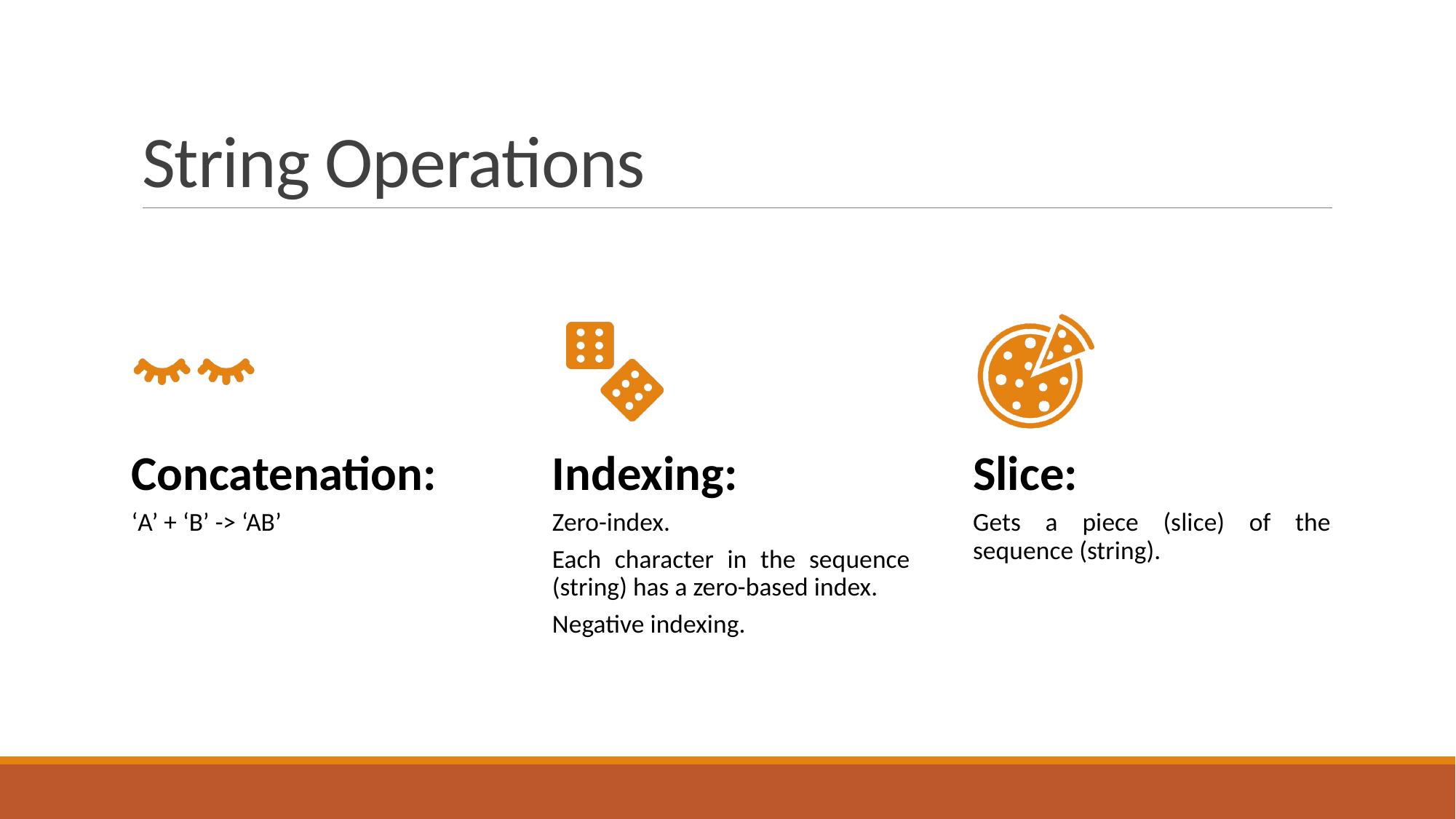

# String Operations
Concatenation:
‘A’ + ‘B’ -> ‘AB’
Indexing:
Zero-index.
Each character in the sequence (string) has a zero-based index.
Negative indexing.
Slice:
Gets a piece (slice) of the sequence (string).